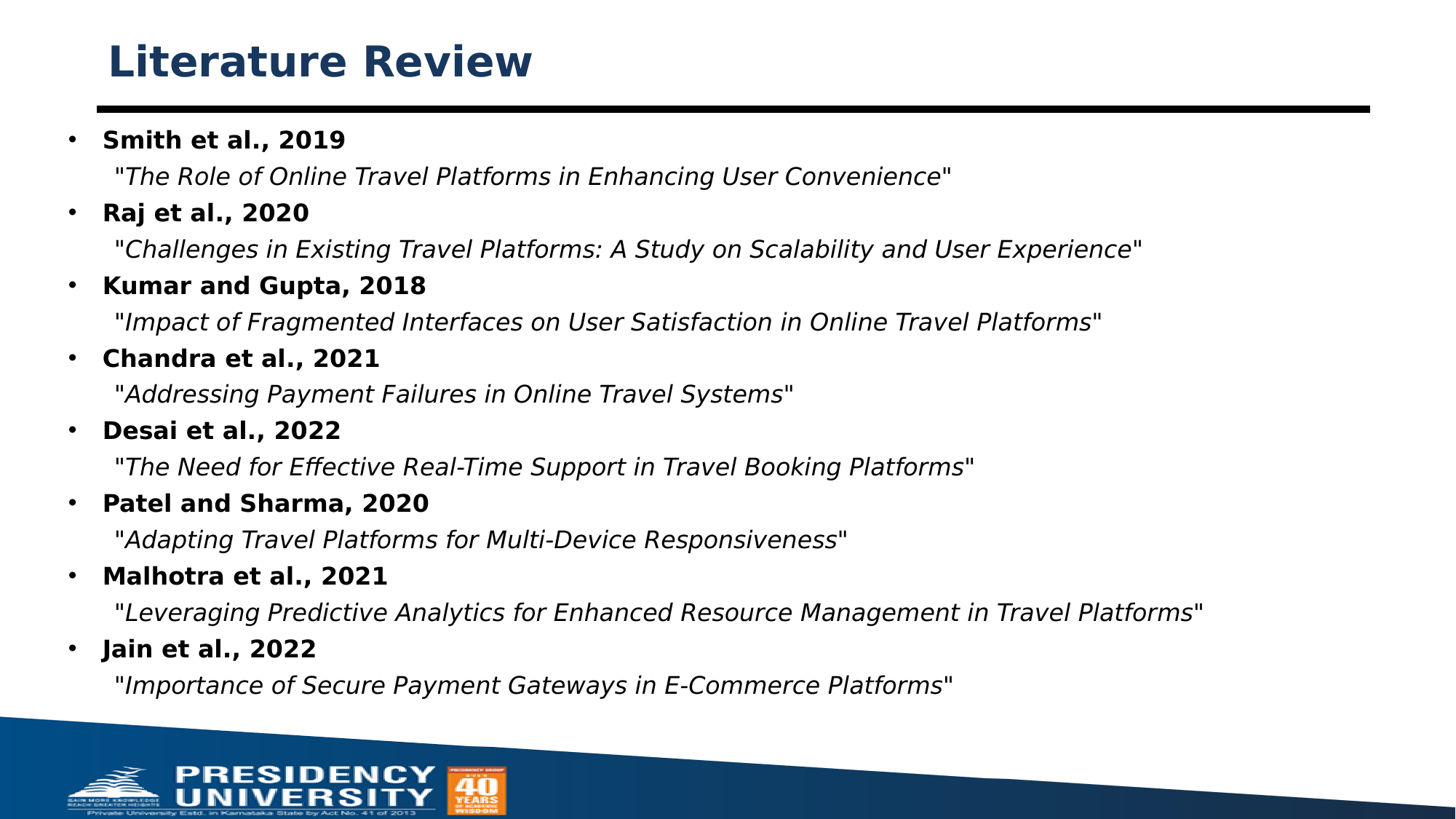

# Literature Review

Smith et al., 2019
      "The Role of Online Travel Platforms in Enhancing User Convenience"
Raj et al., 2020
      "Challenges in Existing Travel Platforms: A Study on Scalability and User Experience"
Kumar and Gupta, 2018
      "Impact of Fragmented Interfaces on User Satisfaction in Online Travel Platforms"
Chandra et al., 2021
      "Addressing Payment Failures in Online Travel Systems"
Desai et al., 2022
      "The Need for Effective Real-Time Support in Travel Booking Platforms"
Patel and Sharma, 2020
      "Adapting Travel Platforms for Multi-Device Responsiveness"
Malhotra et al., 2021
      "Leveraging Predictive Analytics for Enhanced Resource Management in Travel Platforms"
Jain et al., 2022
      "Importance of Secure Payment Gateways in E-Commerce Platforms"